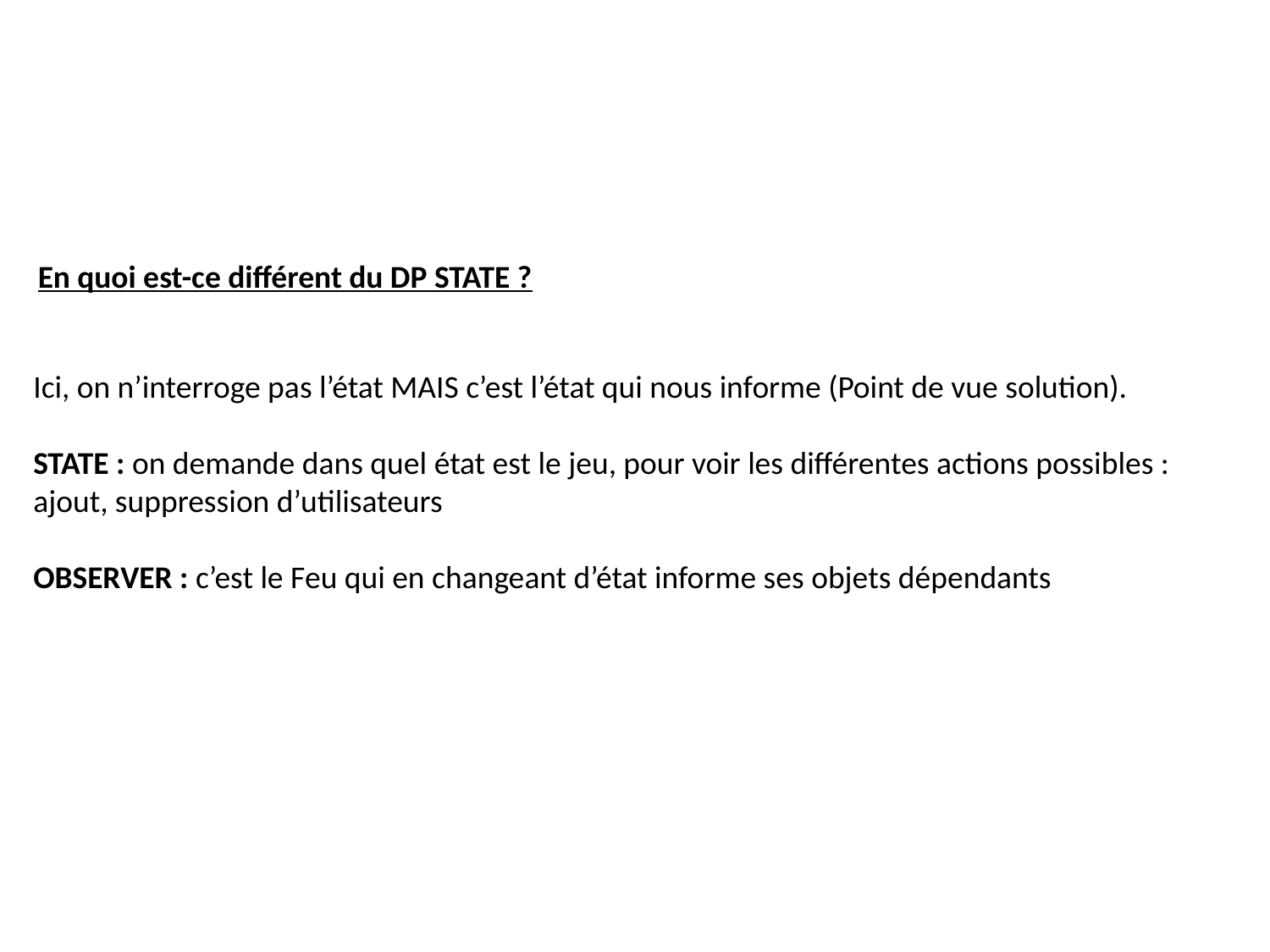

En quoi est-ce différent du DP STATE ?
Ici, on n’interroge pas l’état MAIS c’est l’état qui nous informe (Point de vue solution).

STATE : on demande dans quel état est le jeu, pour voir les différentes actions possibles : ajout, suppression d’utilisateurs

OBSERVER : c’est le Feu qui en changeant d’état informe ses objets dépendants